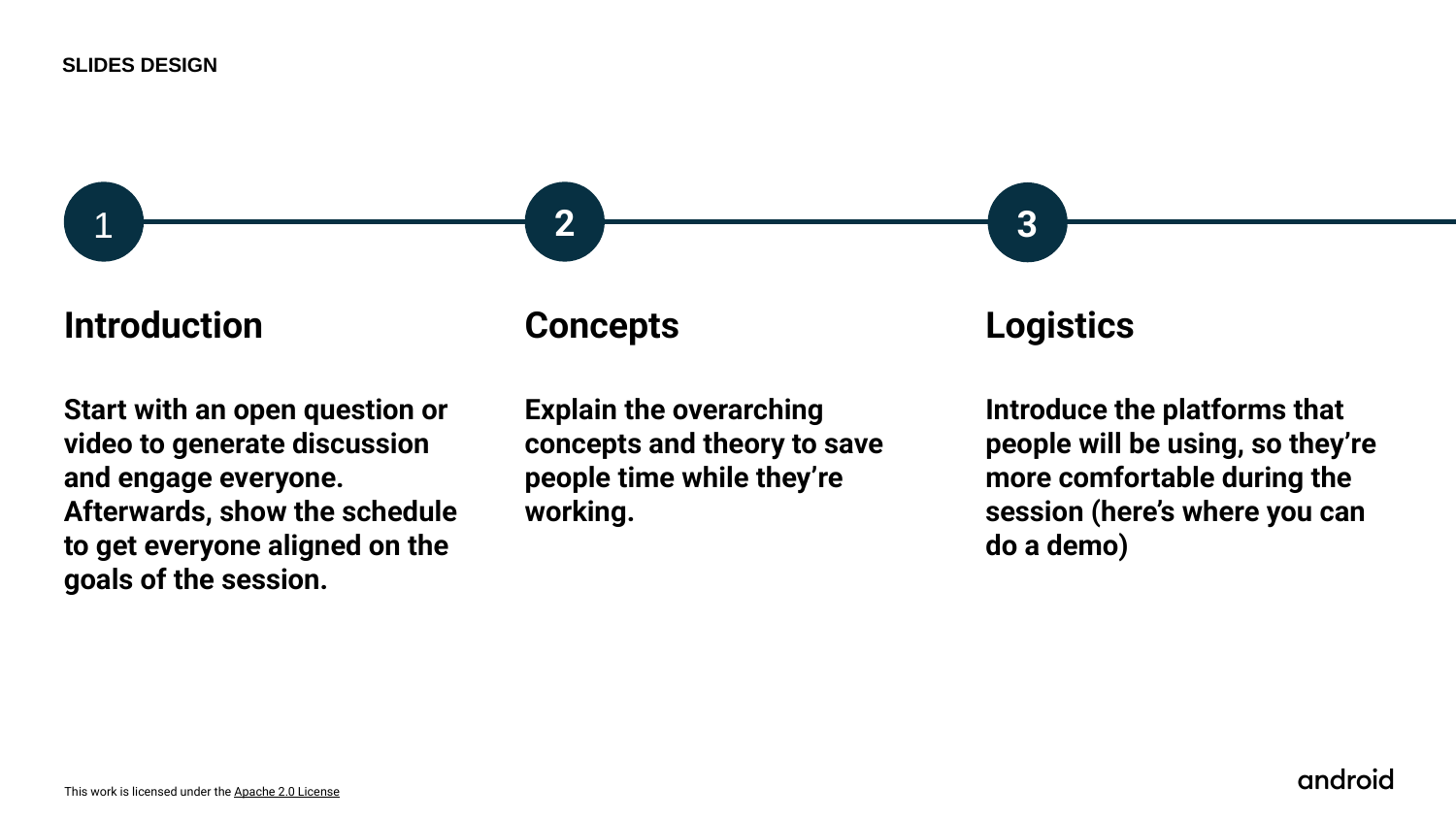

SLIDES DESIGN
# 1

2
3
Introduction
Concepts
Logistics
Start with an open question or video to generate discussion and engage everyone. Afterwards, show the schedule to get everyone aligned on the goals of the session.
Introduce the platforms that people will be using, so they’re more comfortable during the session (here’s where you can do a demo)
Explain the overarching concepts and theory to save people time while they’re working.